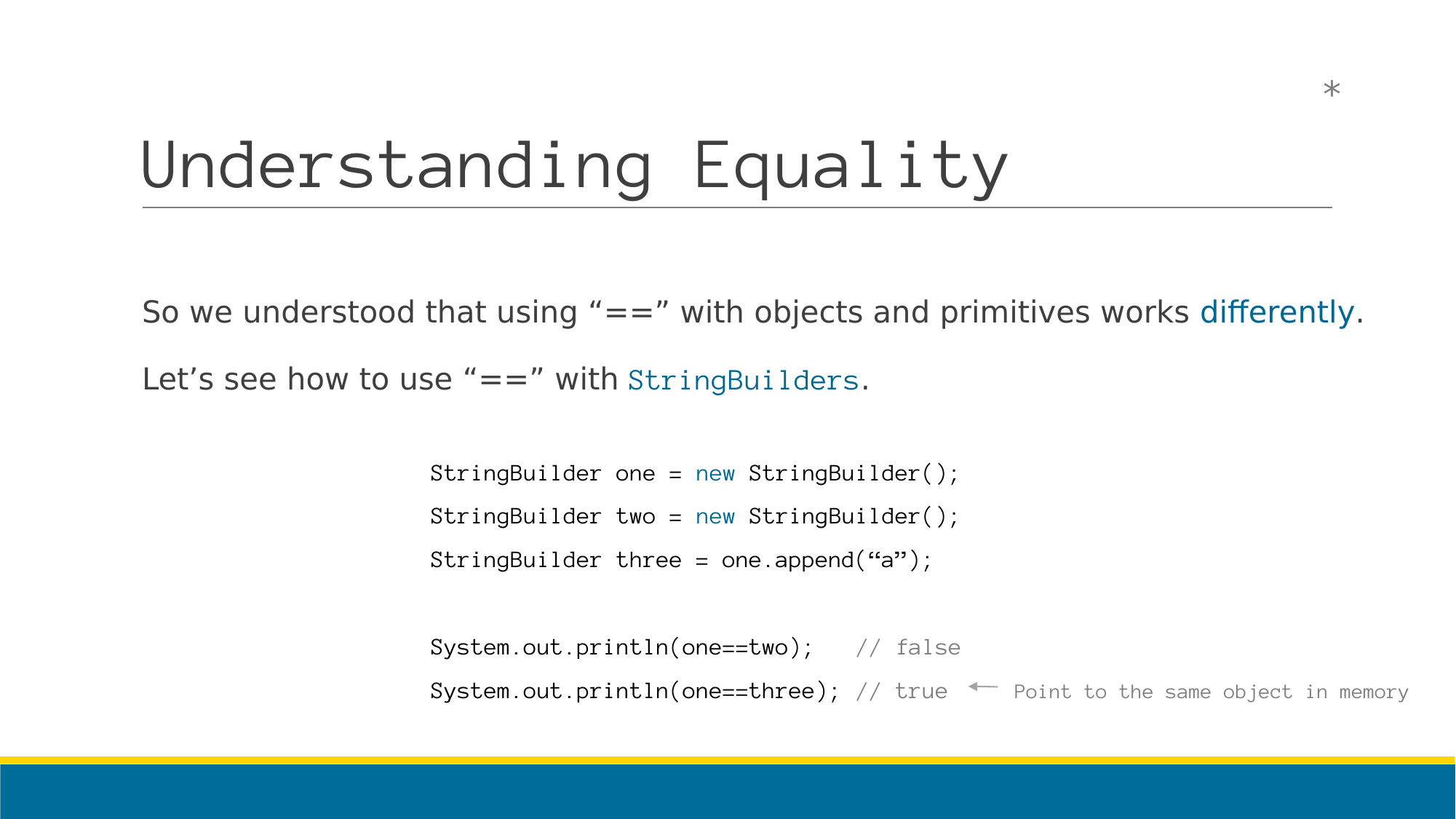

# Understanding Equality
*

So we understood that using “==” with objects and primitives works differently.
Let’s see how to use “==” with StringBuilders.

StringBuilder one = new StringBuilder();
StringBuilder two = new StringBuilder();
StringBuilder three = one.append(“a”);

System.out.println(one==two);   // false
System.out.println(one==three); // true
Point to the same object in memory